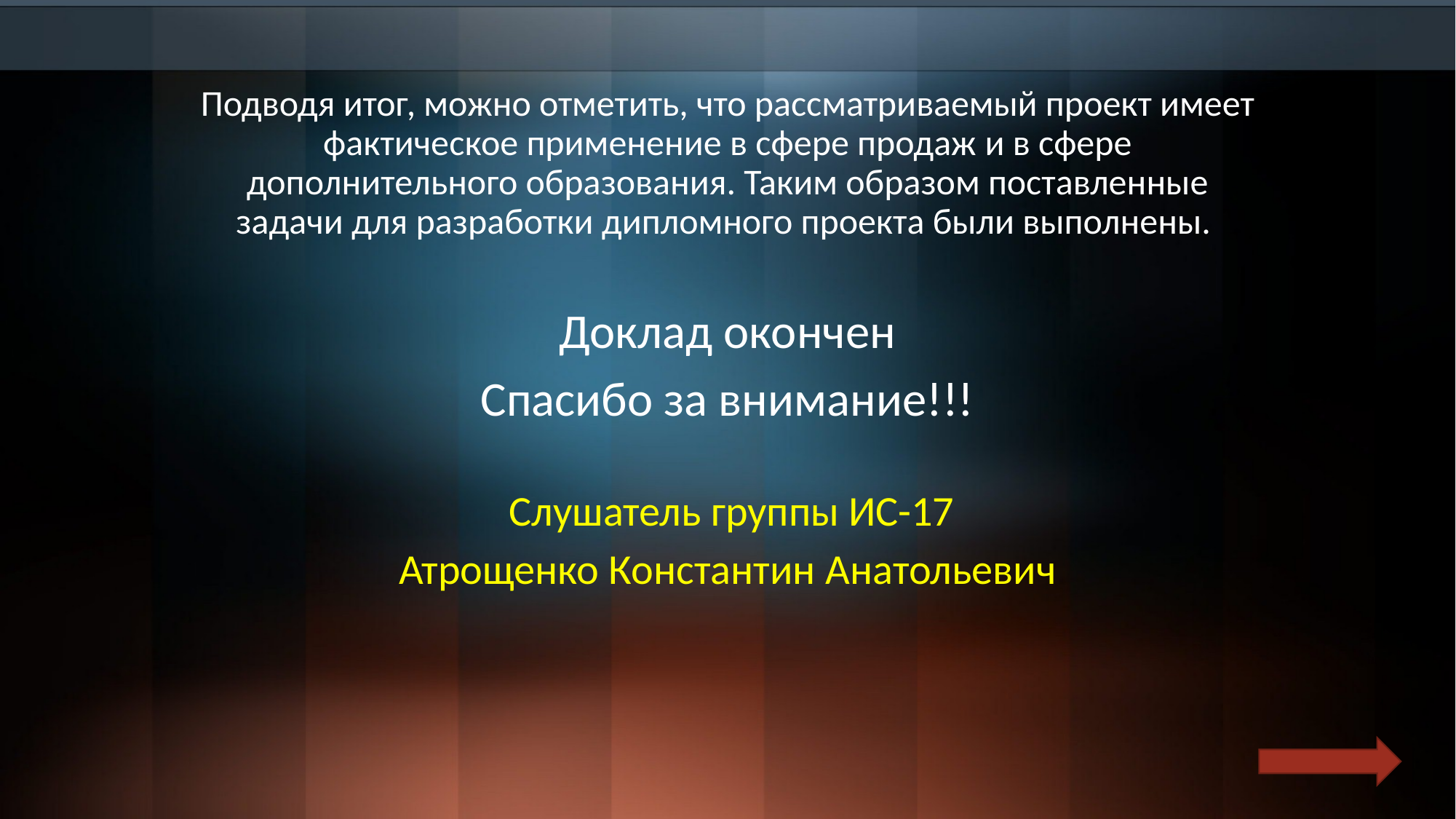

Подводя итог, можно отметить, что рассматриваемый проект имеет фактическое применение в сфере продаж и в сфере дополнительного образования. Таким образом поставленные задачи для разработки дипломного проекта были выполнены.

Доклад окончен
Спасибо за внимание!!!

 Слушатель группы ИС-17
Атрощенко Константин Анатольевич